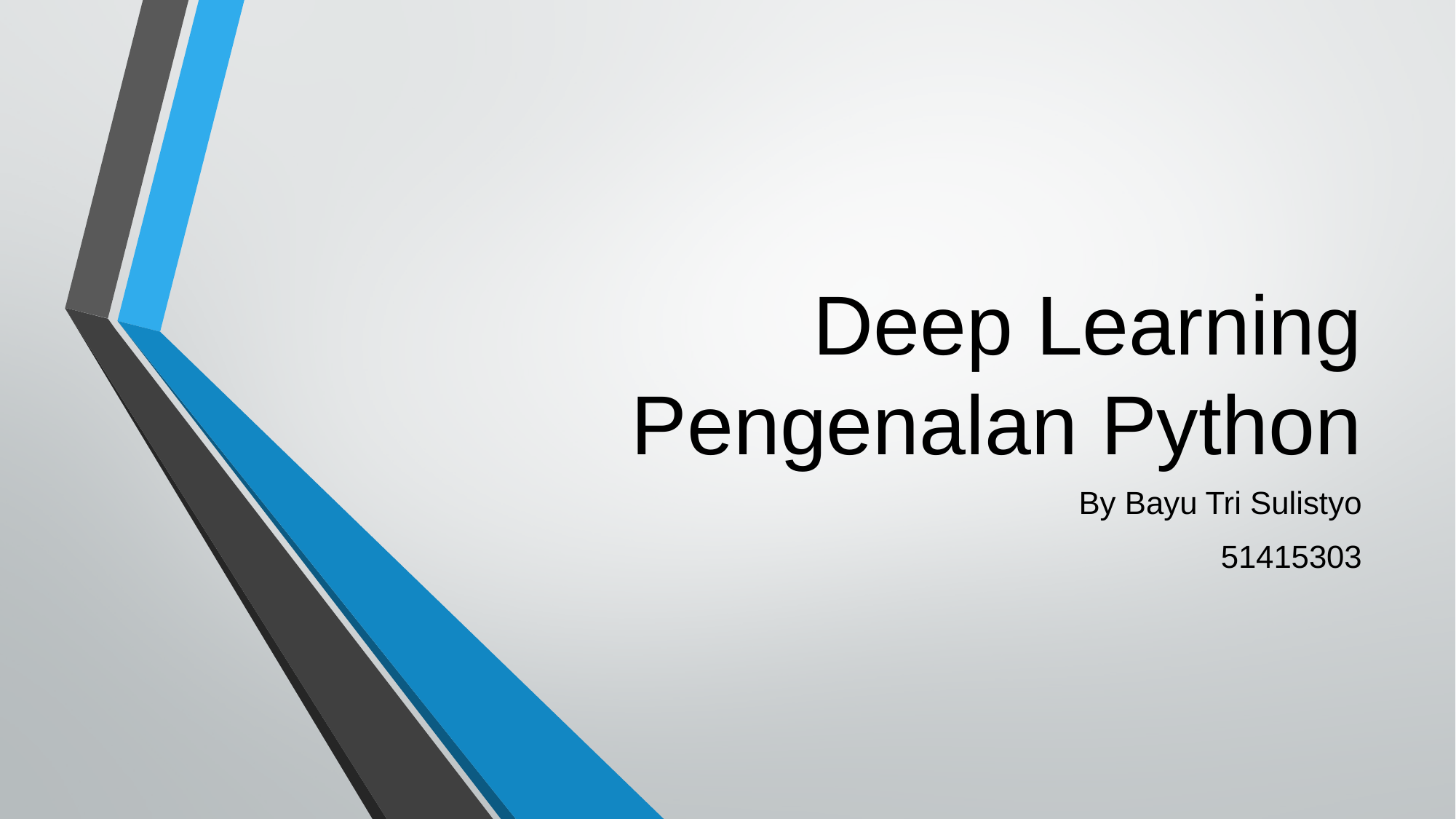

# Deep Learning Pengenalan Python
By Bayu Tri Sulistyo
51415303